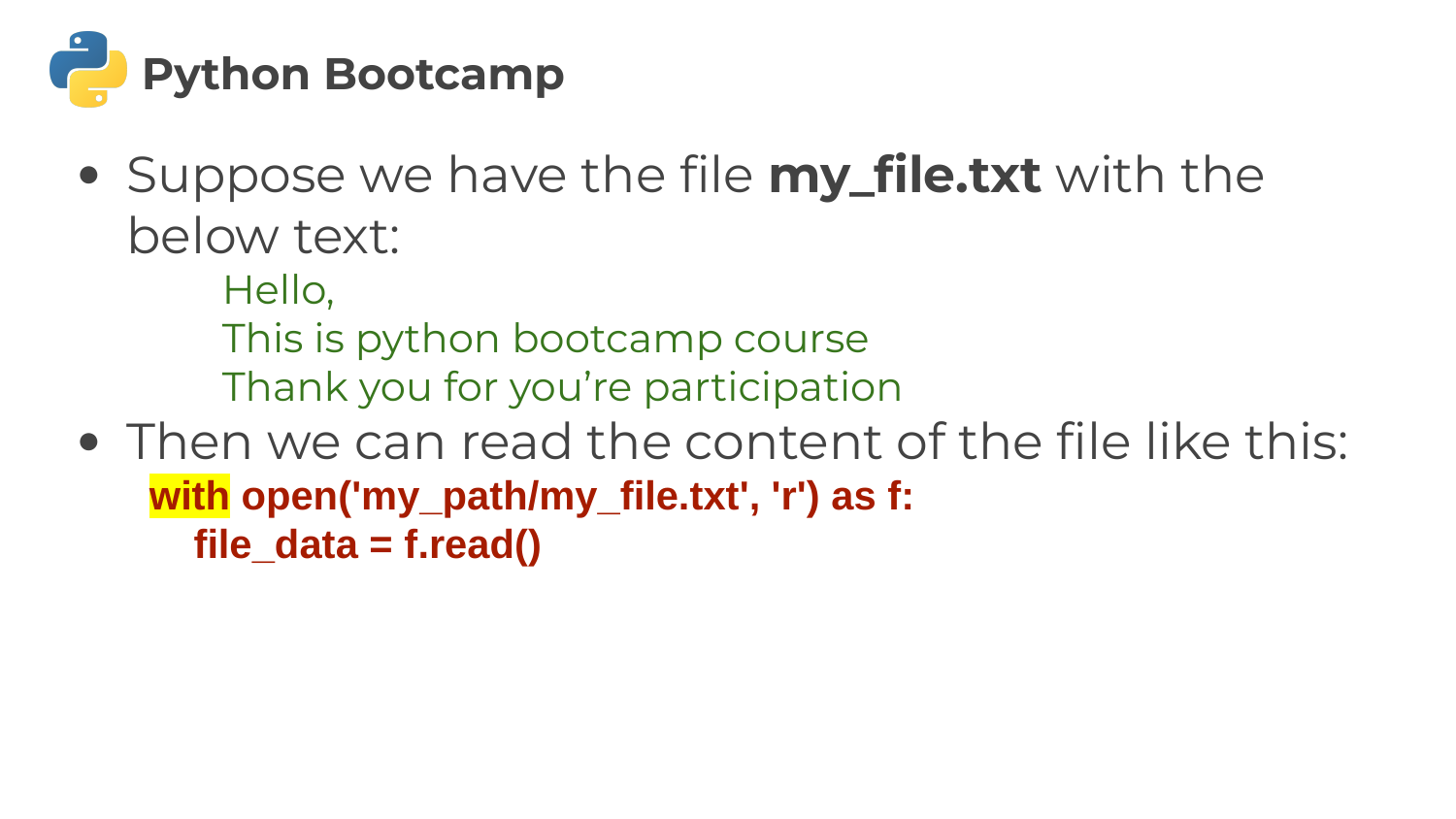

Suppose we have the file my_file.txt with the below text:
Hello,
This is python bootcamp course
Thank you for you’re participation
Then we can read the content of the file like this:
with open('my_path/my_file.txt', 'r') as f:
    file_data = f.read()